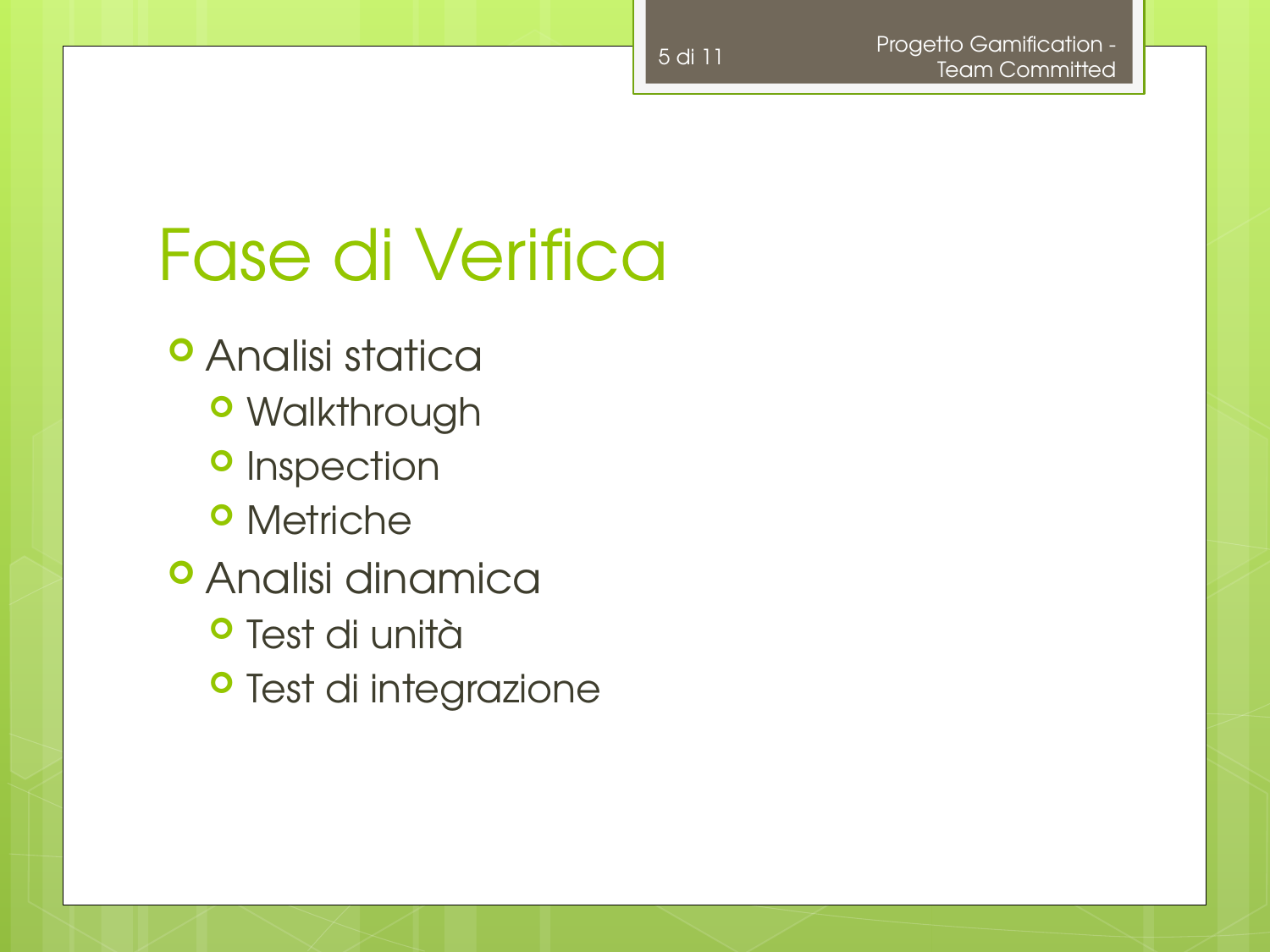

5 di 11
Progetto Gamification - Team Committed
# Fase di Verifica
Analisi statica
Walkthrough
Inspection
Metriche
Analisi dinamica
Test di unità
Test di integrazione